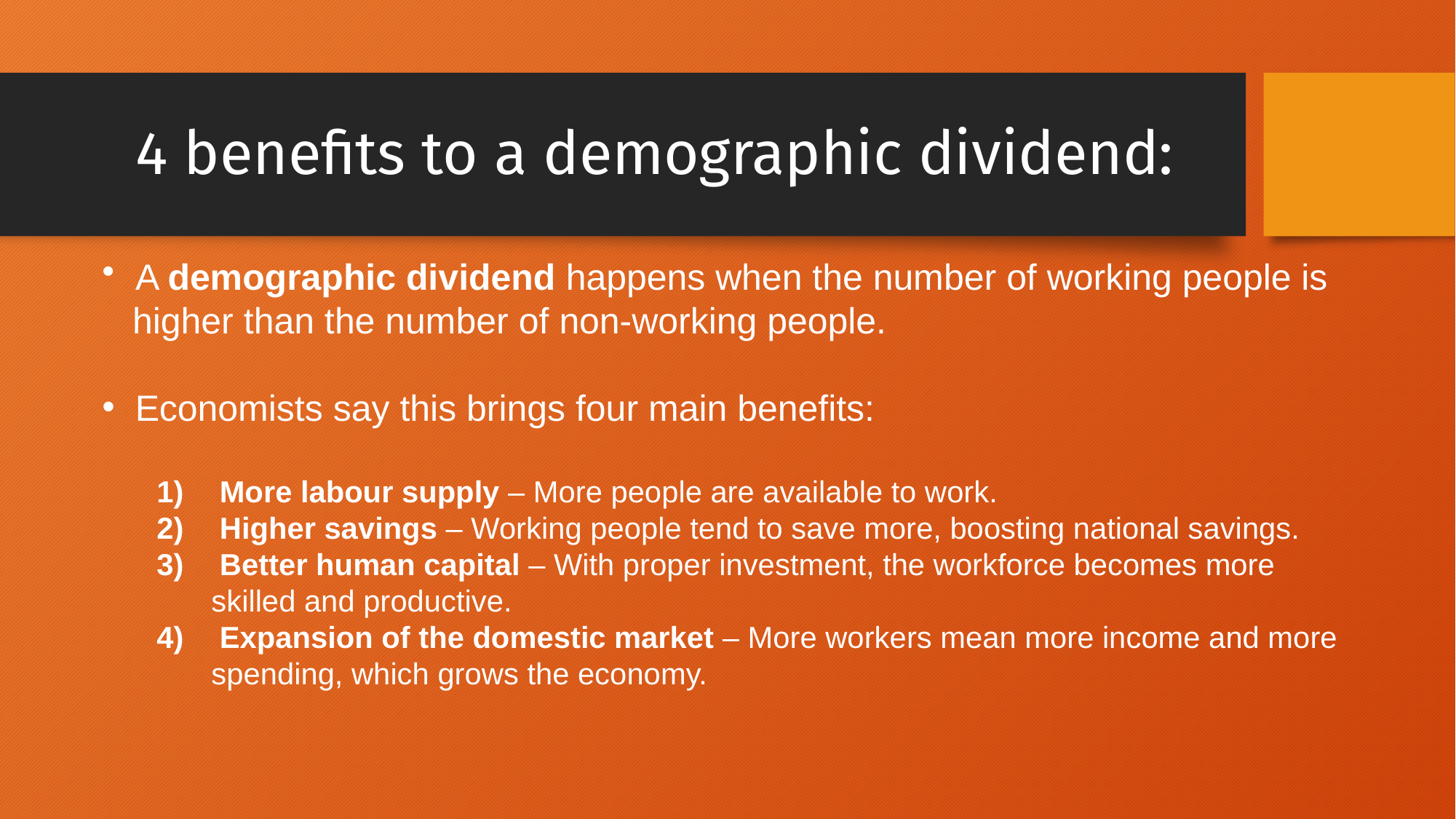

# 4 benefits to a demographic dividend:
  A demographic dividend happens when the number of working people is      higher than the number of non-working people.

  Economists say this brings four main benefits:

 More labour supply – More people are available to work.
 Higher savings – Working people tend to save more, boosting national savings.
 Better human capital – With proper investment, the workforce becomes more skilled and productive.
 Expansion of the domestic market – More workers mean more income and more spending, which grows the economy.